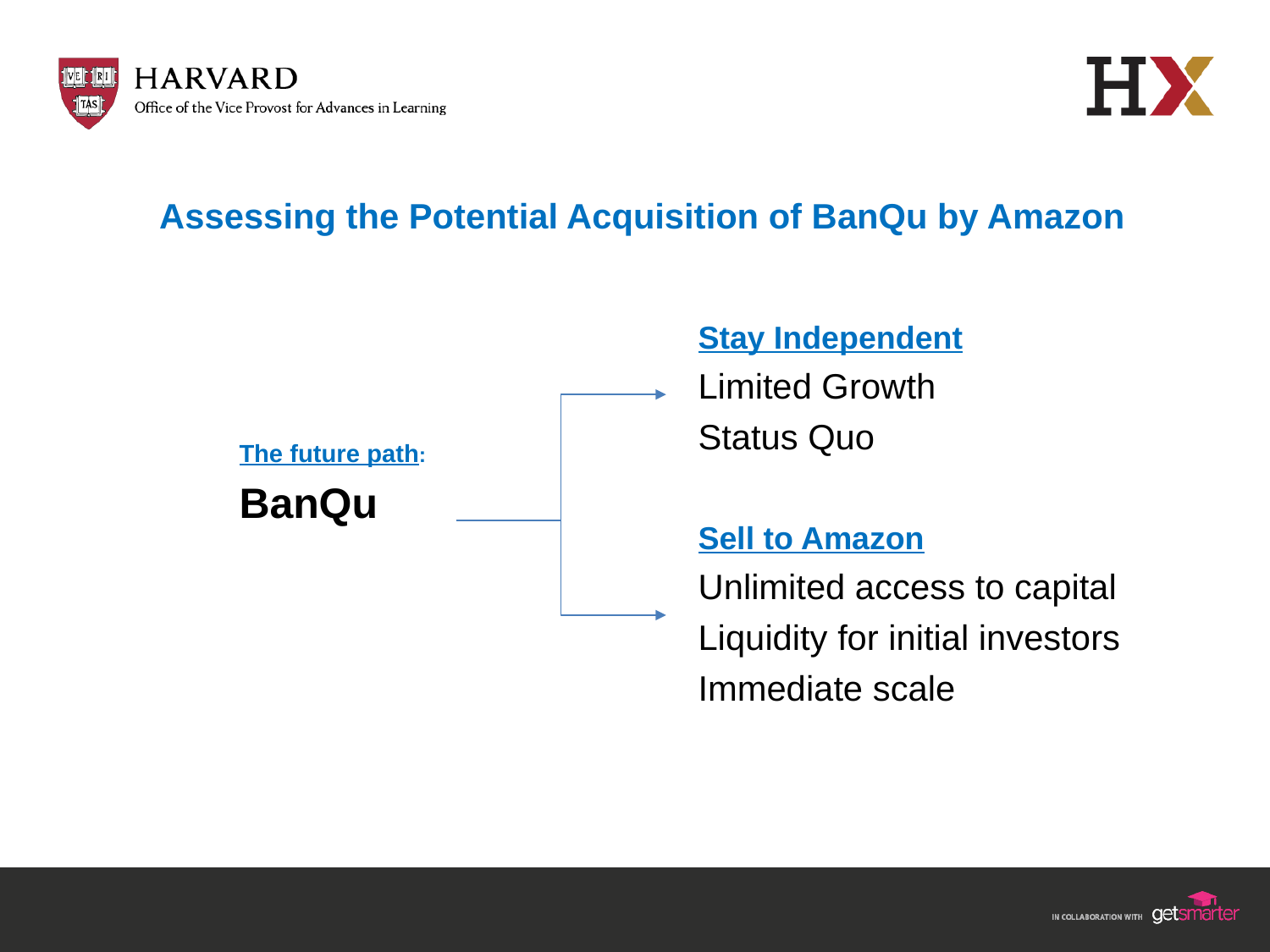

# Assessing the Potential Acquisition of BanQu by Amazon
Stay Independent
Limited Growth
Status Quo
The future path:
BanQu
Sell to Amazon
Unlimited access to capital
Liquidity for initial investors
Immediate scale